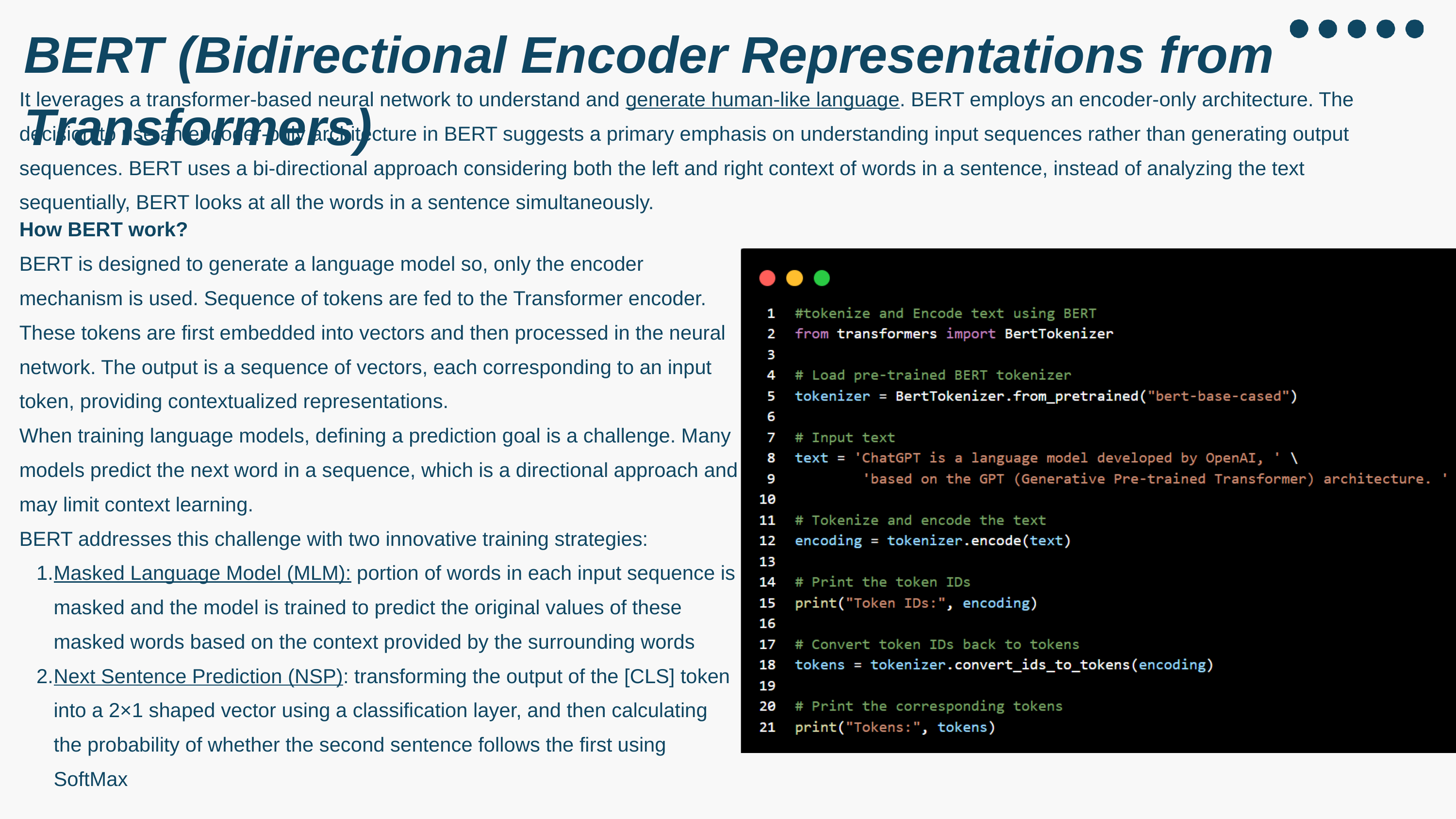

BERT (Bidirectional Encoder Representations from Transformers)

It leverages a transformer-based neural network to understand and generate human-like language. BERT employs an encoder-only architecture. The decision to use an encoder-only architecture in BERT suggests a primary emphasis on understanding input sequences rather than generating output sequences. BERT uses a bi-directional approach considering both the left and right context of words in a sentence, instead of analyzing the text sequentially, BERT looks at all the words in a sentence simultaneously.
How BERT work?
BERT is designed to generate a language model so, only the encoder mechanism is used. Sequence of tokens are fed to the Transformer encoder. These tokens are first embedded into vectors and then processed in the neural network. The output is a sequence of vectors, each corresponding to an input token, providing contextualized representations.
When training language models, defining a prediction goal is a challenge. Many models predict the next word in a sequence, which is a directional approach and may limit context learning.
BERT addresses this challenge with two innovative training strategies:
Masked Language Model (MLM): portion of words in each input sequence is masked and the model is trained to predict the original values of these masked words based on the context provided by the surrounding words
Next Sentence Prediction (NSP): transforming the output of the [CLS] token into a 2×1 shaped vector using a classification layer, and then calculating the probability of whether the second sentence follows the first using SoftMax